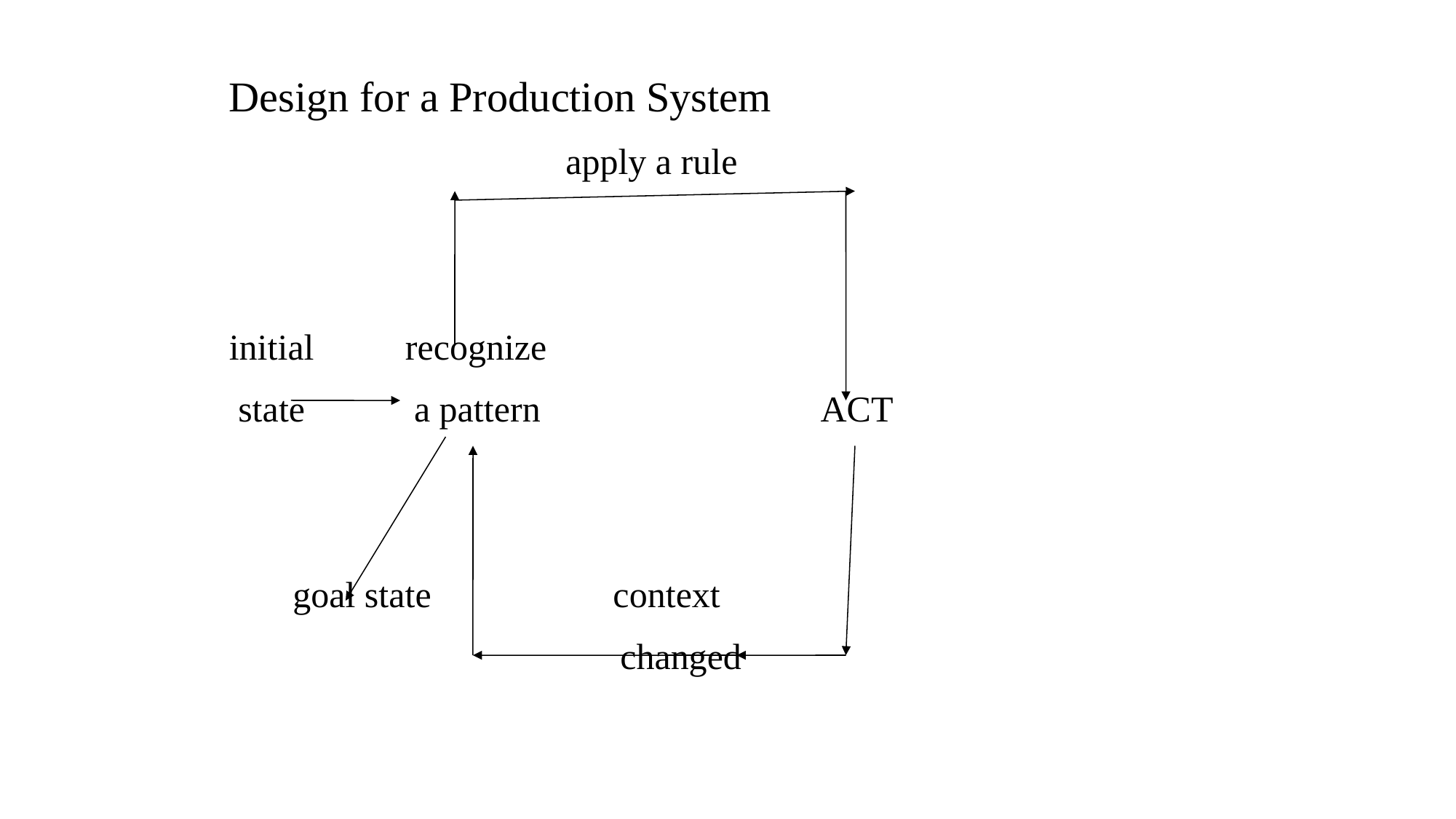

Design for a Production System
		             apply a rule

initial          recognize
 state            a pattern                               ACT

       goal state                    context
                                           changed